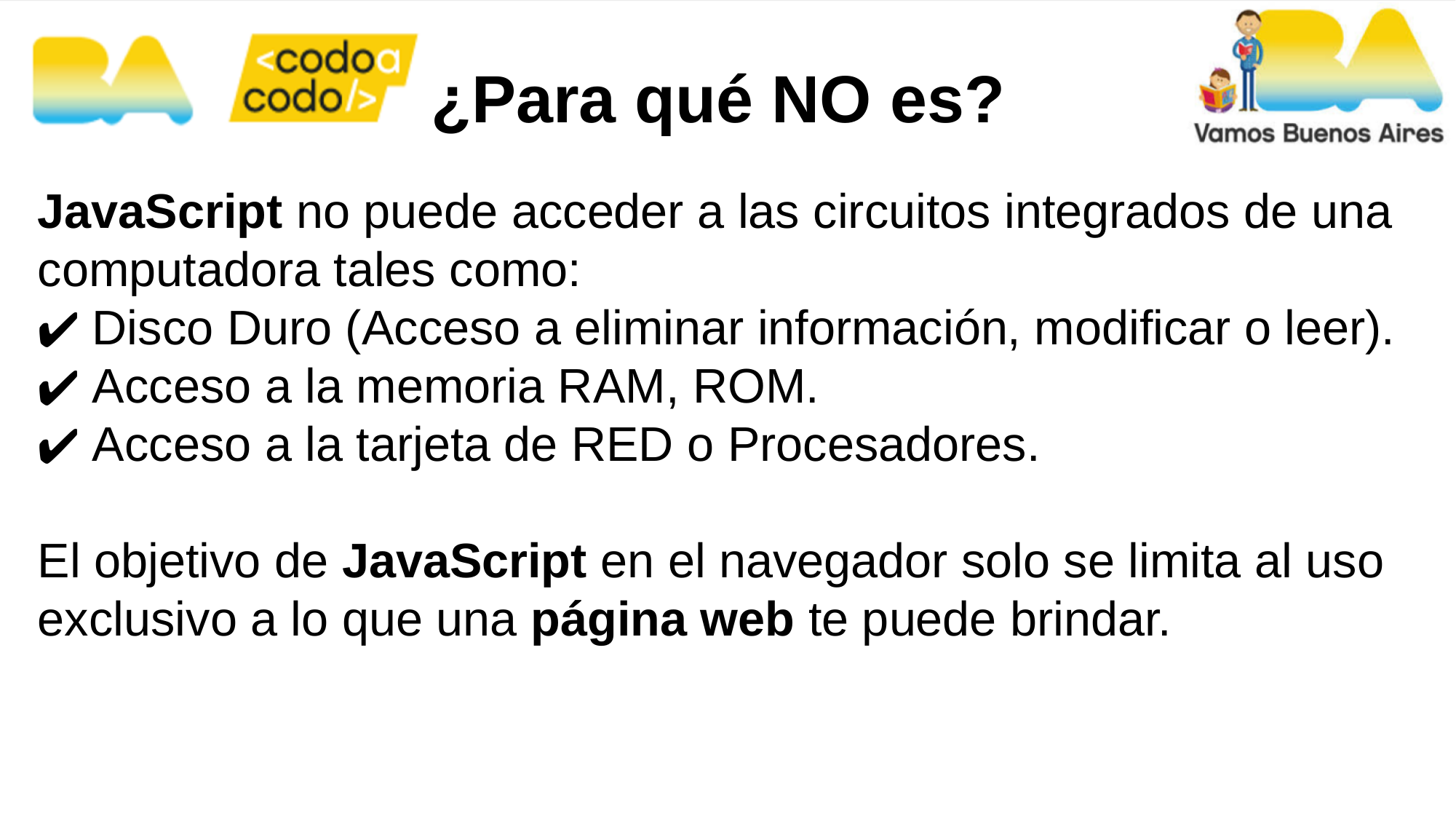

¿Para qué NO es?
JavaScript no puede acceder a las circuitos integrados de una computadora tales como:
Disco Duro (Acceso a eliminar información, modificar o leer).
Acceso a la memoria RAM, ROM.
Acceso a la tarjeta de RED o Procesadores.

El objetivo de JavaScript en el navegador solo se limita al uso exclusivo a lo que una página web te puede brindar.